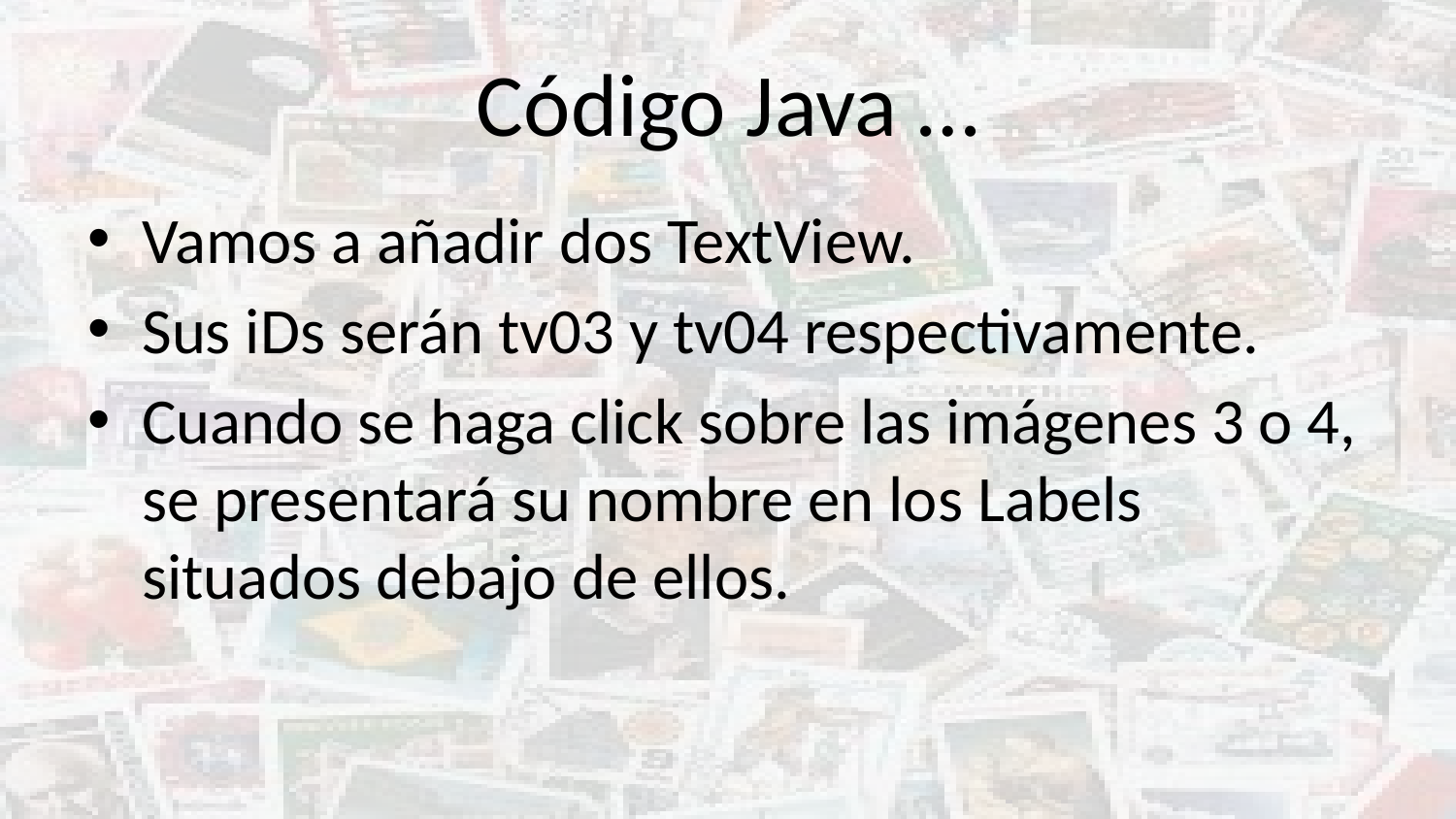

# Código Java …
Vamos a añadir dos TextView.
Sus iDs serán tv03 y tv04 respectivamente.
Cuando se haga click sobre las imágenes 3 o 4, se presentará su nombre en los Labels situados debajo de ellos.